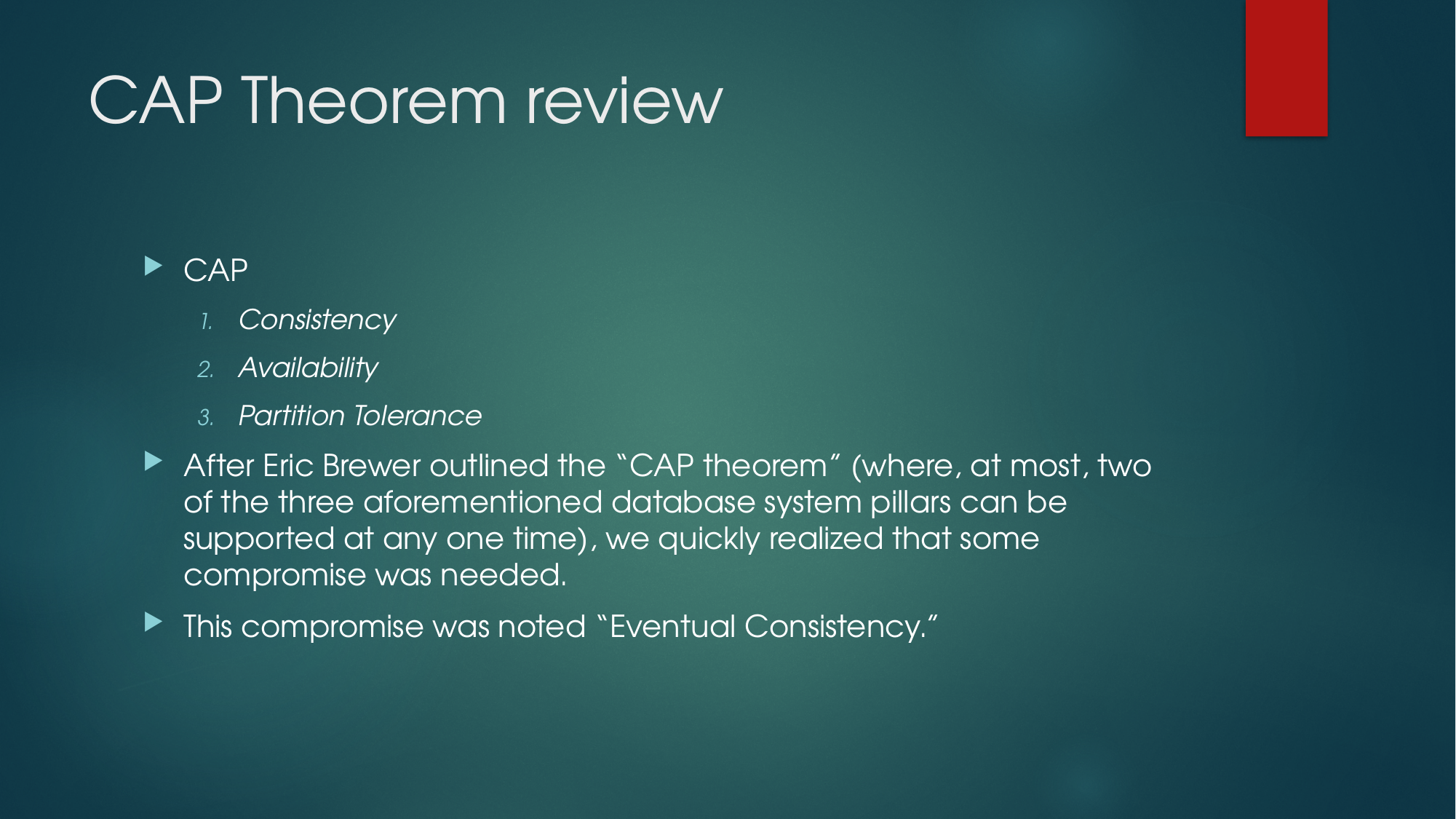

# CAP Theorem review
CAP
Consistency
Availability
Partition Tolerance
After Eric Brewer outlined the “CAP theorem” (where, at most, two of the three aforementioned database system pillars can be supported at any one time), we quickly realized that some compromise was needed.
This compromise was noted “Eventual Consistency.”